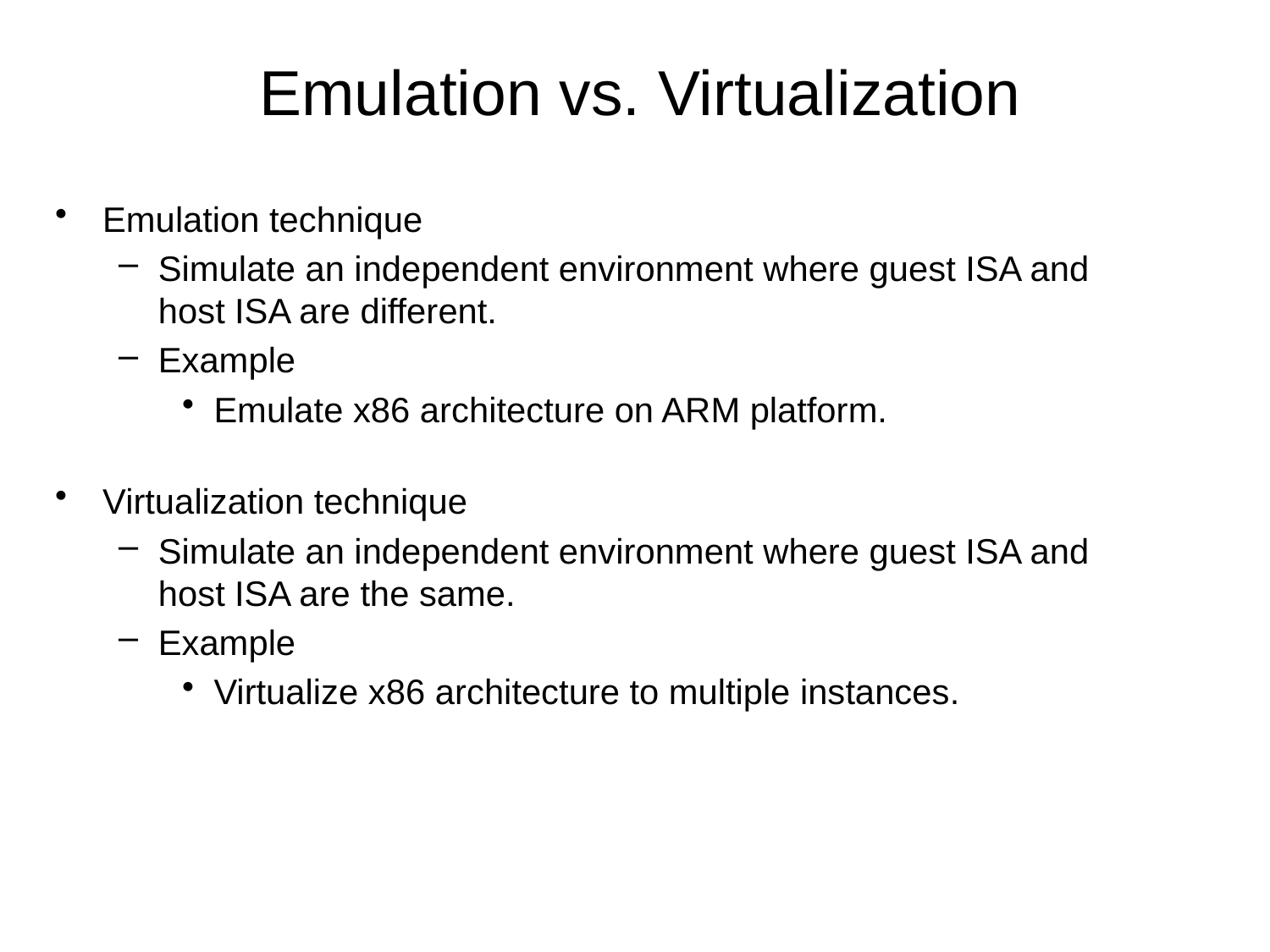

# Emulation vs. Virtualization
Emulation technique
Simulate an independent environment where guest ISA and
host ISA are different.
Example
Emulate x86 architecture on ARM platform.
Virtualization technique
Simulate an independent environment where guest ISA and
host ISA are the same.
Example
Virtualize x86 architecture to multiple instances.